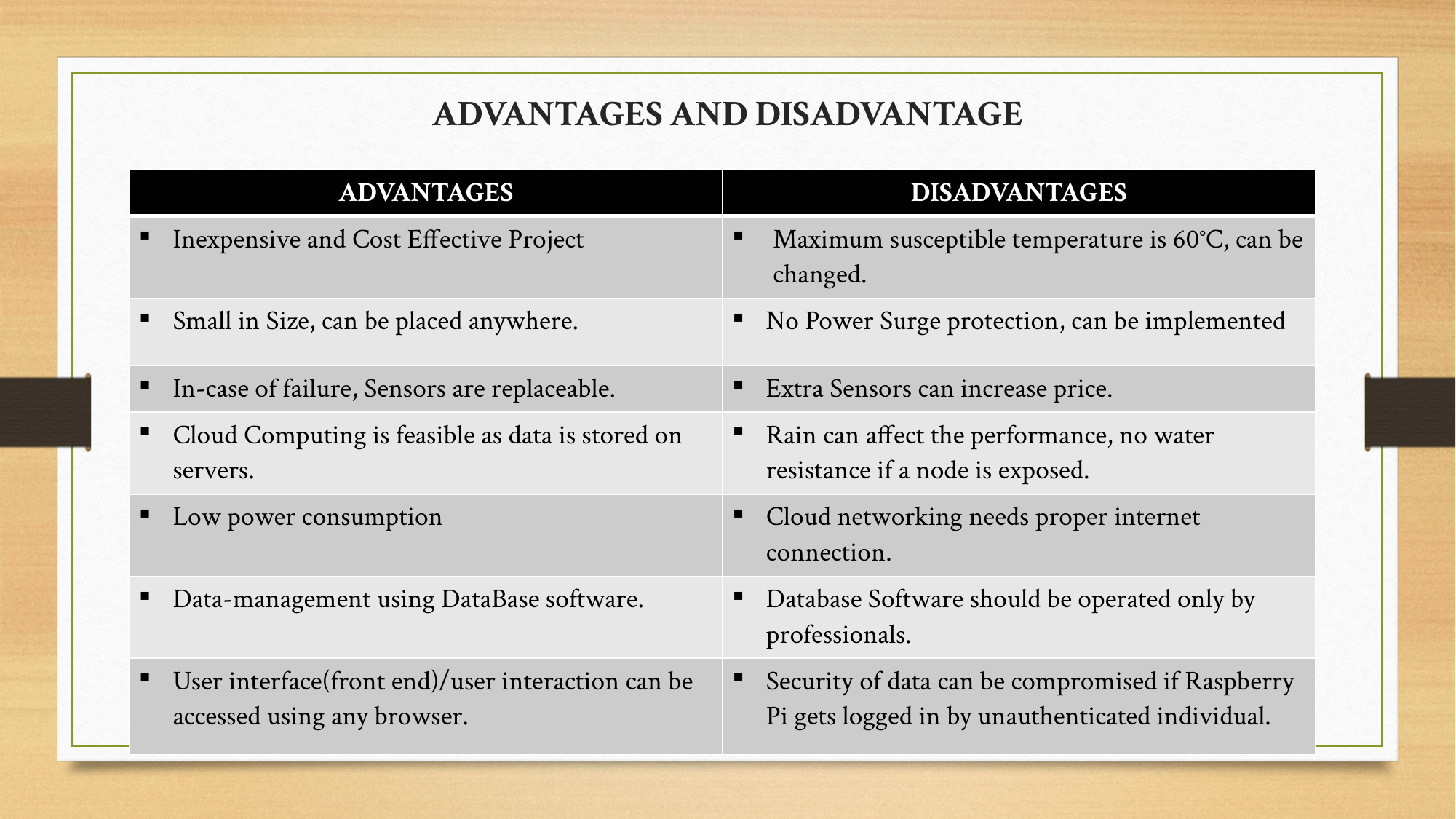

# ADVANTAGES AND DISADVANTAGE
| ADVANTAGES | DISADVANTAGES |
| --- | --- |
| Inexpensive and Cost Effective Project | Maximum susceptible temperature is 60°C, can be changed. |
| Small in Size, can be placed anywhere. | No Power Surge protection, can be implemented |
| In-case of failure, Sensors are replaceable. | Extra Sensors can increase price. |
| Cloud Computing is feasible as data is stored on servers. | Rain can affect the performance, no water resistance if a node is exposed. |
| Low power consumption | Cloud networking needs proper internet connection. |
| Data-management using DataBase software. | Database Software should be operated only by professionals. |
| User interface(front end)/user interaction can be accessed using any browser. | Security of data can be compromised if Raspberry Pi gets logged in by unauthenticated individual. |